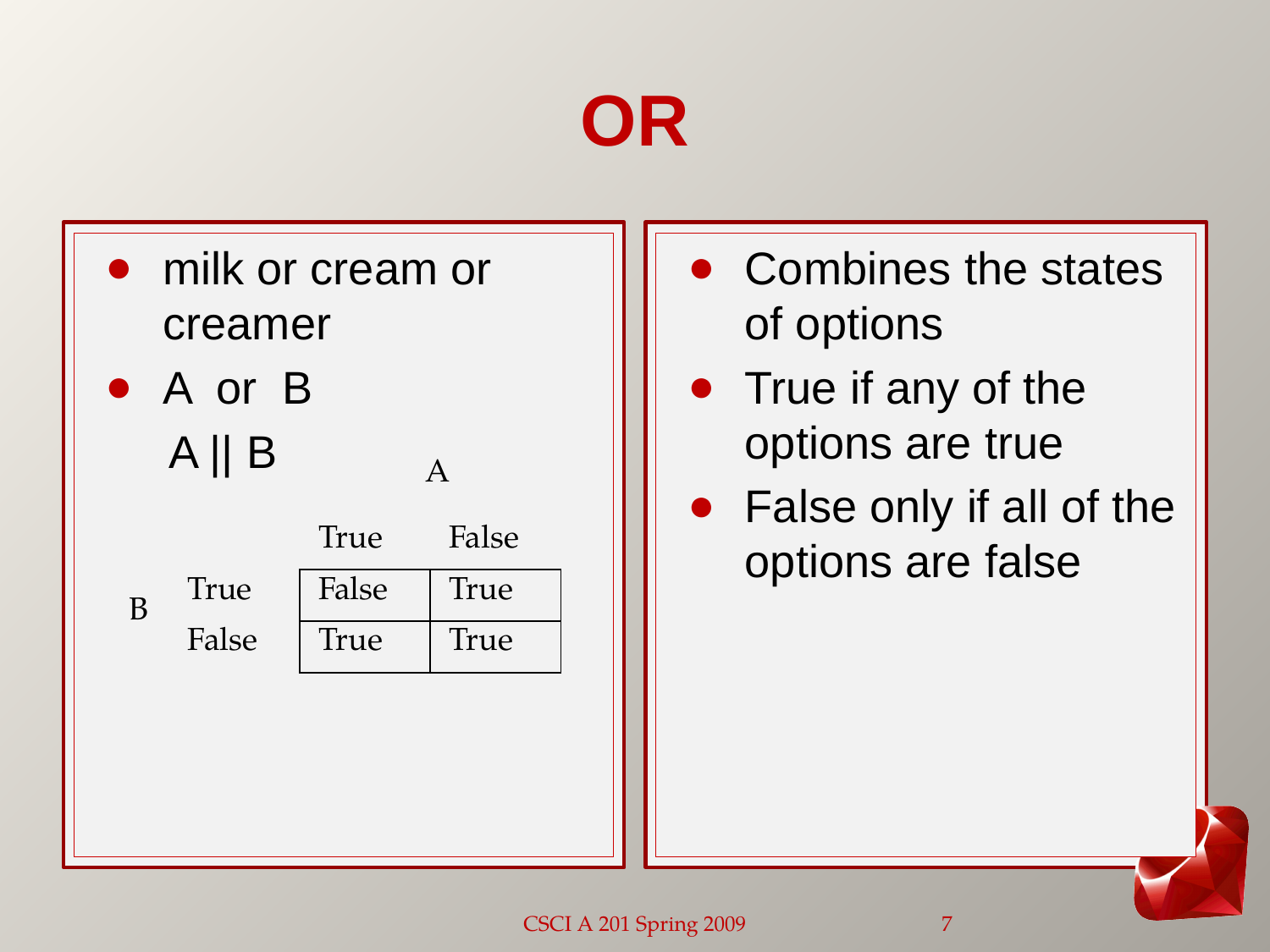

# OR
milk or cream or creamer
A  or  B
     A || B
Combines the states of options
True if any of the options are true
False only if all of the options are false

A
|  | True | False |
| --- | --- | --- |
| True | False | True |
| False | True | True |
B
CSCI A 201 Spring 2009
7